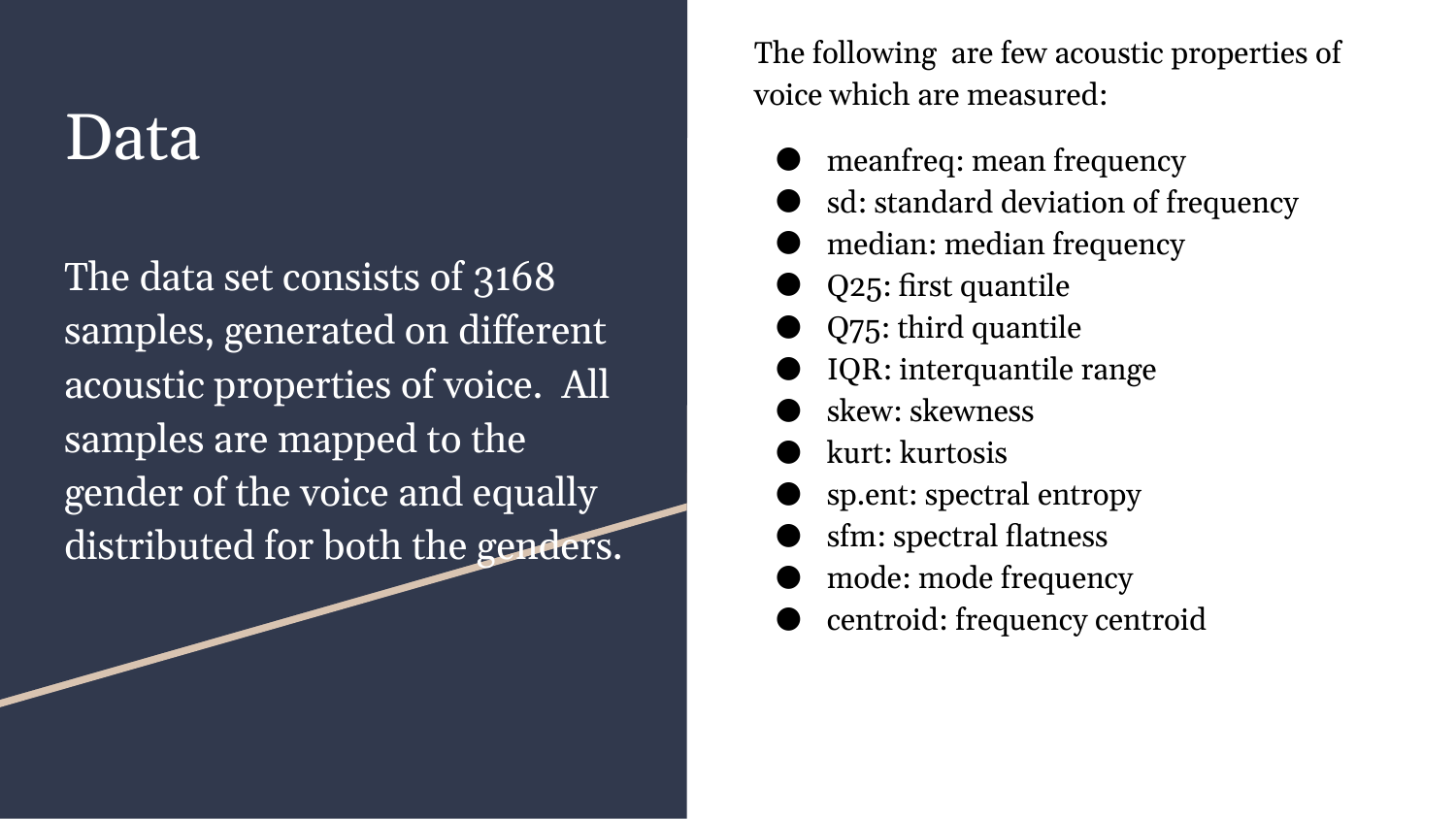

The following  are few acoustic properties of  voice which are measured:
meanfreq: mean frequency
sd: standard deviation of frequency
median: median frequency
Q25: first quantile
Q75: third quantile
IQR: interquantile range
skew: skewness
kurt: kurtosis
sp.ent: spectral entropy
sfm: spectral flatness
mode: mode frequency
centroid: frequency centroid

# Data

The data set consists of 3168 samples, generated on different acoustic properties of voice.  All samples are mapped to the gender of the voice and equally distributed for both the genders.